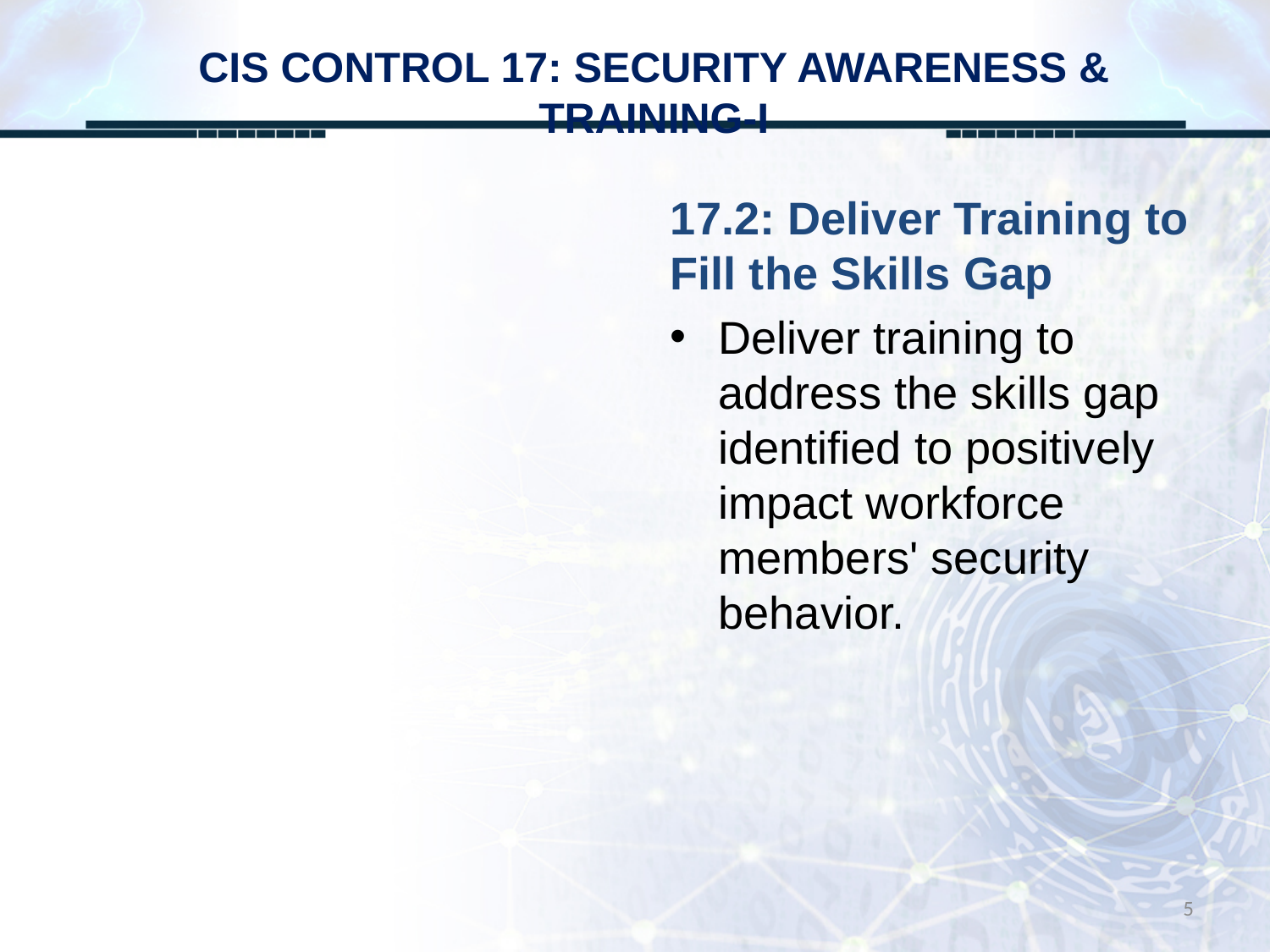

# CIS CONTROL 17: SECURITY AWARENESS & TRAINING-I
17.2: Deliver Training to Fill the Skills Gap
Deliver training to address the skills gap identified to positively impact workforce members' security behavior.
5